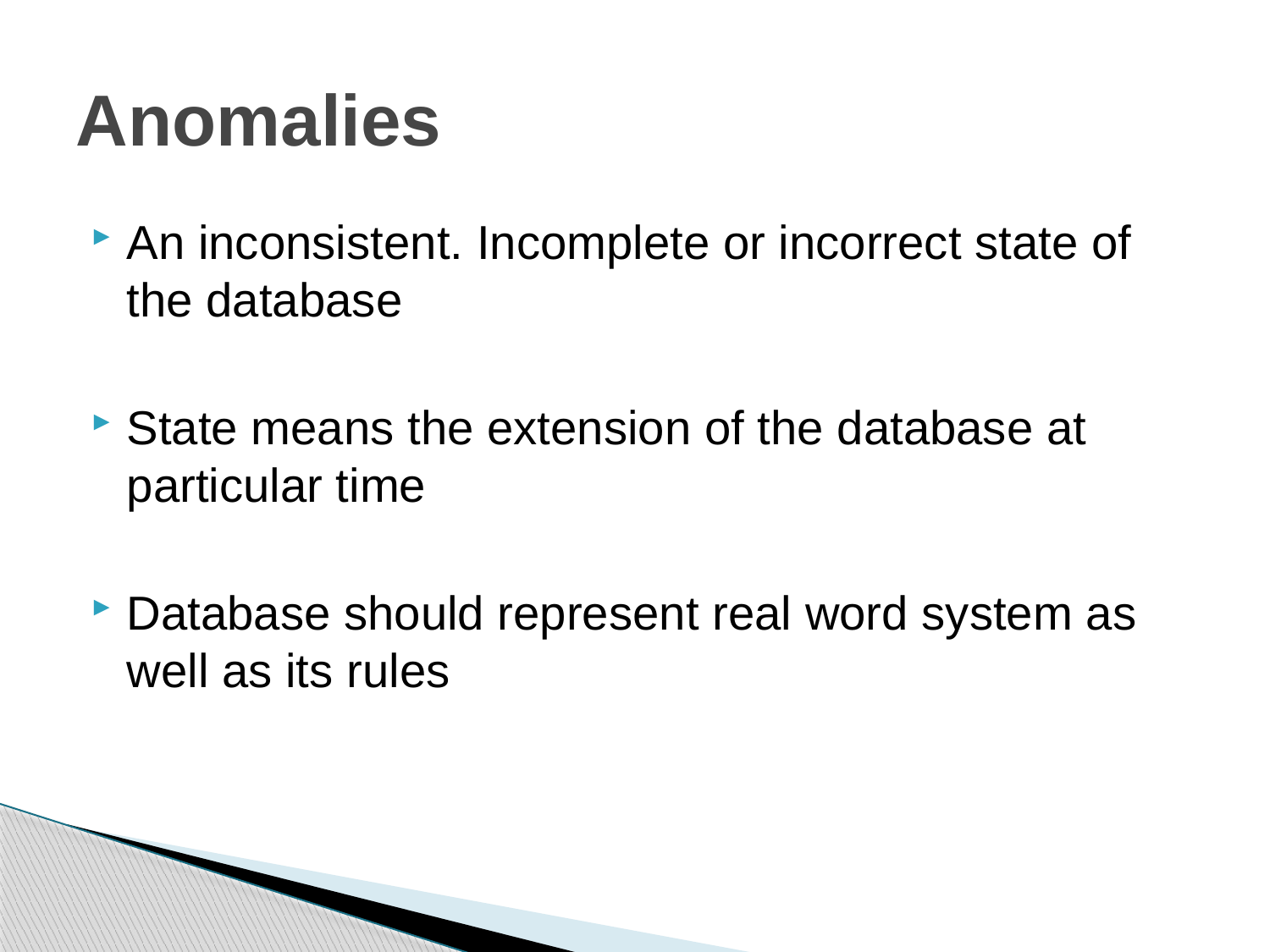

# Anomalies
An inconsistent. Incomplete or incorrect state of the database

State means the extension of the database at particular time

Database should represent real word system as well as its rules